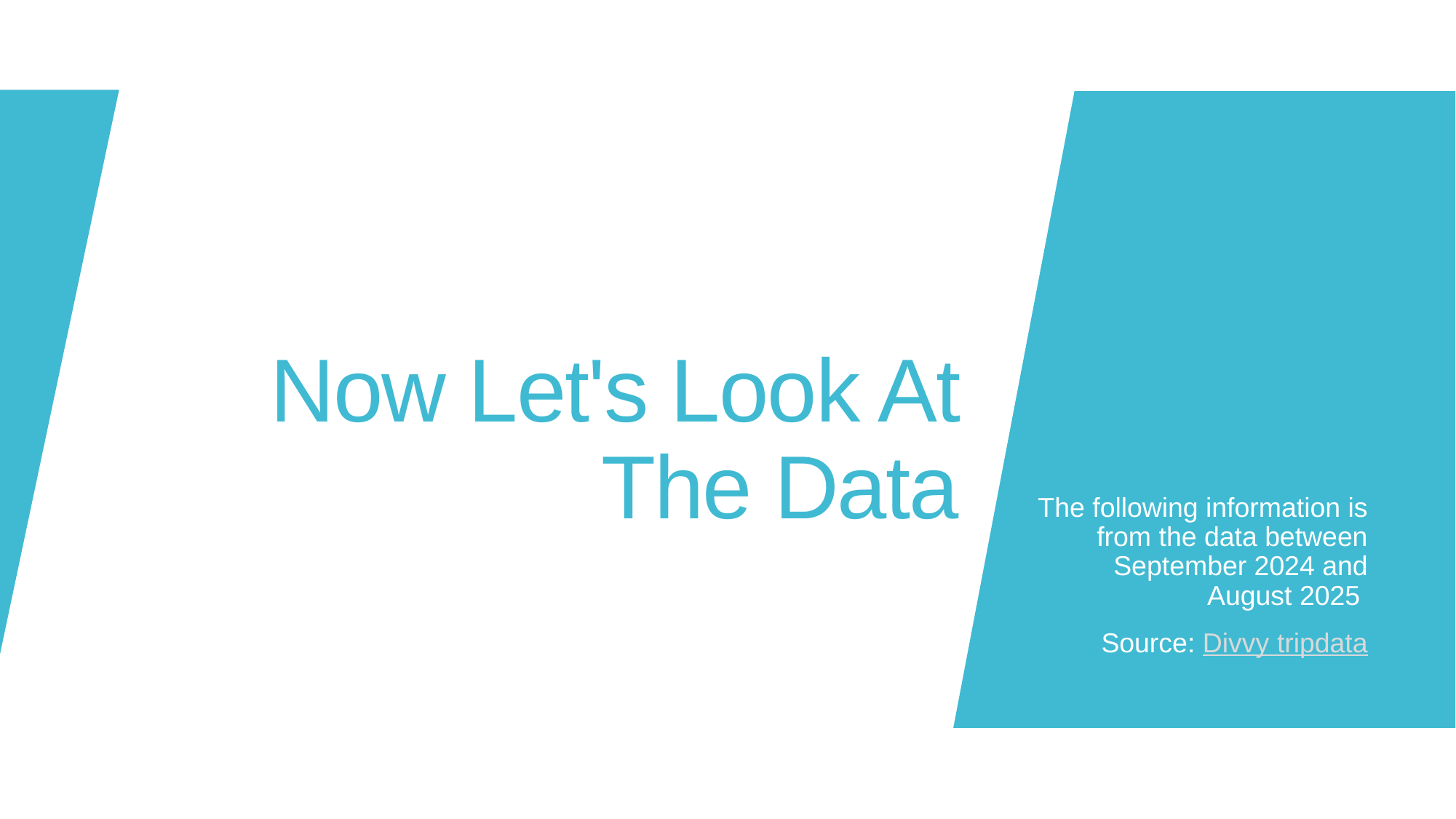

# Now Let's Look At The Data
The following information is from the data between September 2024 and August 2025
Source: Divvy tripdata